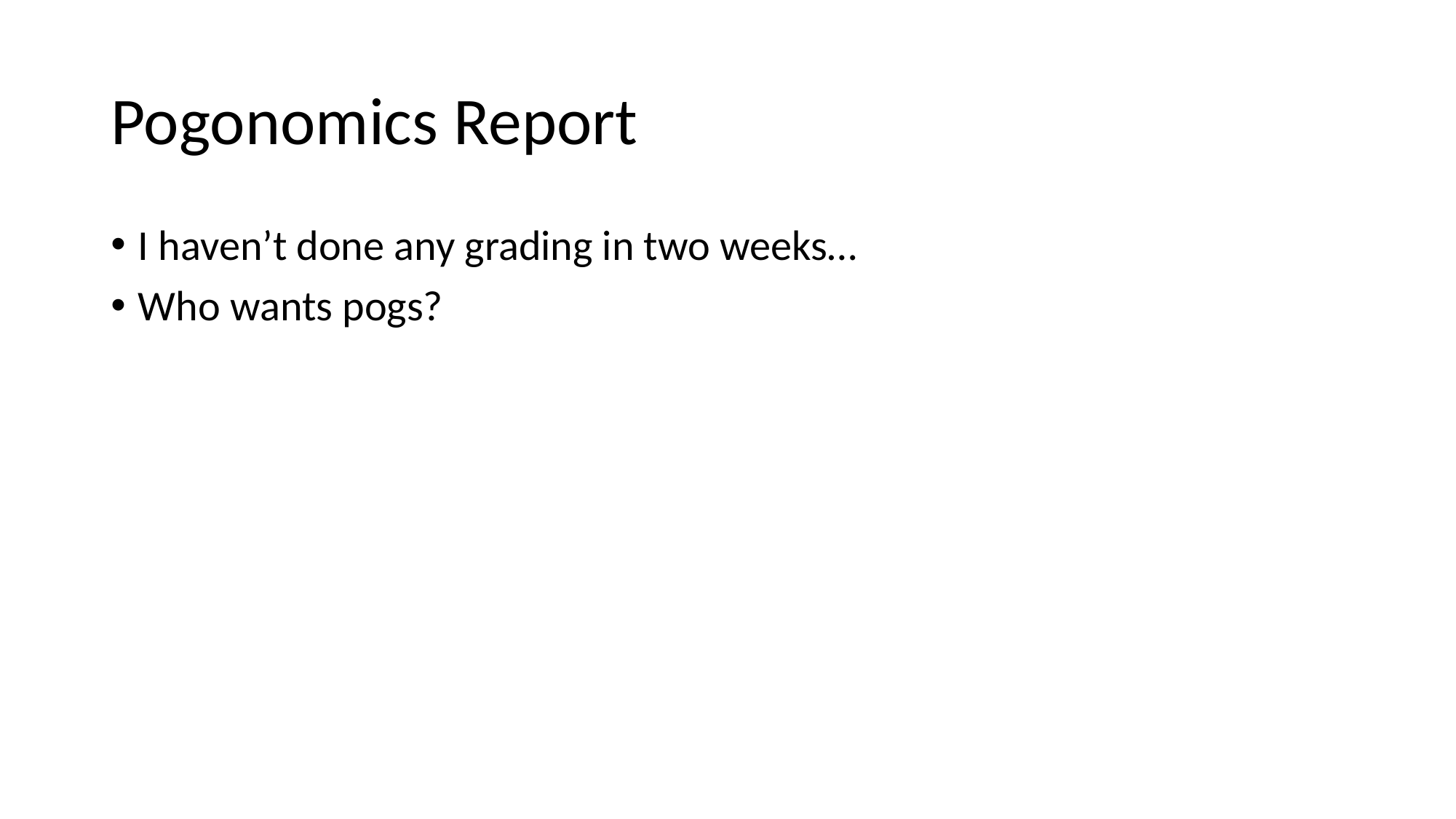

# Pogonomics Report
I haven’t done any grading in two weeks…
Who wants pogs?